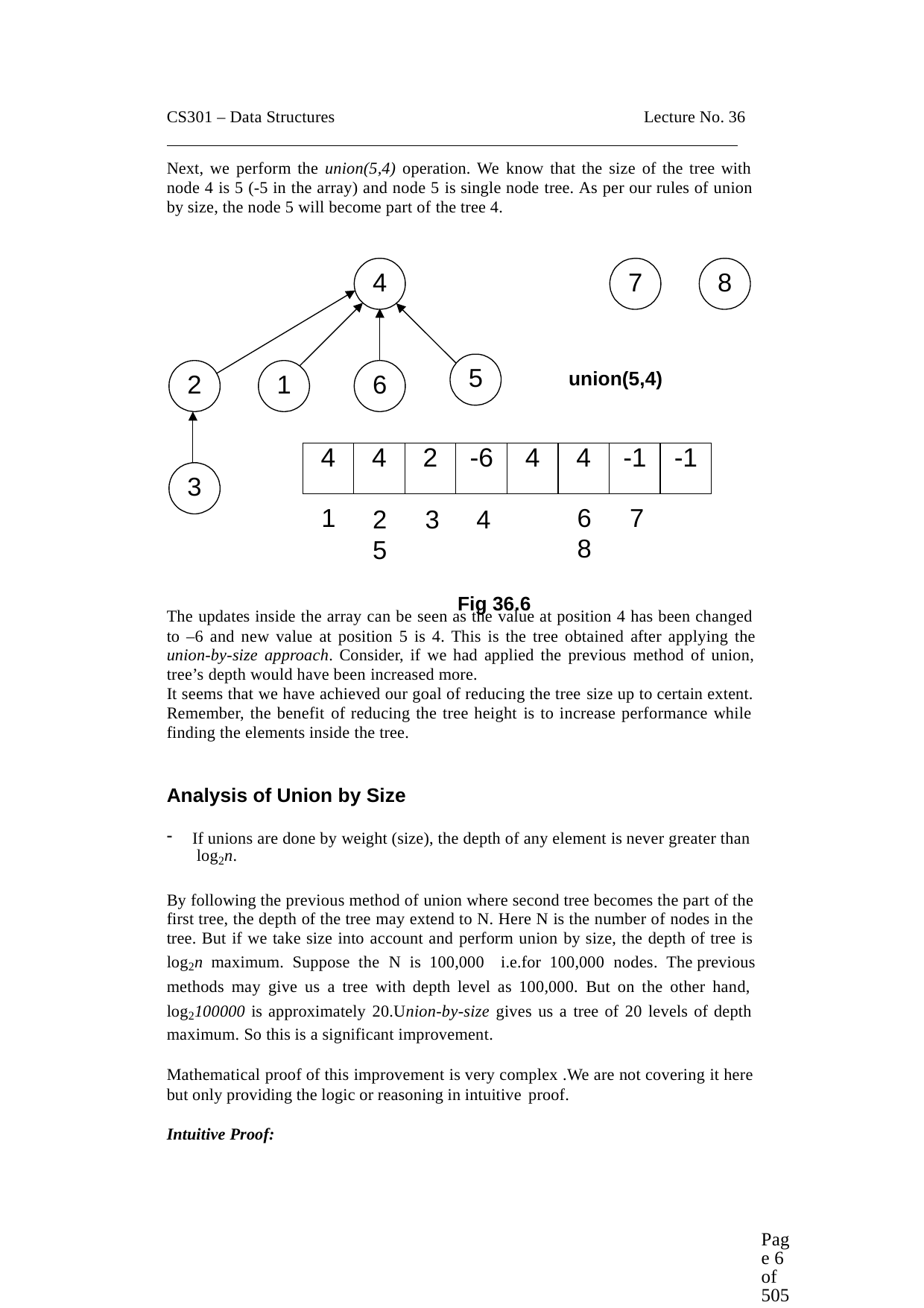

CS301 – Data Structures	Lecture No. 36

Next, we perform the union(5,4) operation. We know that the size of the tree with  node 4 is 5 (-5 in the array) and node 5 is single node tree. As per our rules of union  by size, the node 5 will become part of the tree 4.

4
7
8

5
union(5,4)
2
1
6

| 4 | 4 | 2 | -6 | 4 | 4 | -1 | -1 |
| --- | --- | --- | --- | --- | --- | --- | --- |

3
1
6	7	8
2	3	4	5

Fig 36.6
The updates inside the array can be seen as the value at position 4 has been changed  to –6 and new value at position 5 is 4. This is the tree obtained after applying the
union-by-size approach. Consider, if we had applied the previous method of union,
tree’s depth would have been increased more.
It seems that we have achieved our goal of reducing the tree size up to certain extent.  Remember, the benefit of reducing the tree height is to increase performance while  finding the elements inside the tree.

Analysis of Union by Size

If unions are done by weight (size), the depth of any element is never greater than  log2n.

By following the previous method of union where second tree becomes the part of the  first tree, the depth of the tree may extend to N. Here N is the number of nodes in the  tree. But if we take size into account and perform union by size, the depth of tree is  log2n  maximum.  Suppose  the  N  is  100,000    i.e.for  100,000  nodes.  The previous
methods may give us a tree with depth level as 100,000. But on the other hand,  log2100000 is approximately 20.Union-by-size gives us a tree of 20 levels of depth  maximum. So this is a significant improvement.

Mathematical proof of this improvement is very complex .We are not covering it here  but only providing the logic or reasoning in intuitive proof.

Intuitive Proof:
Page 6 of 505